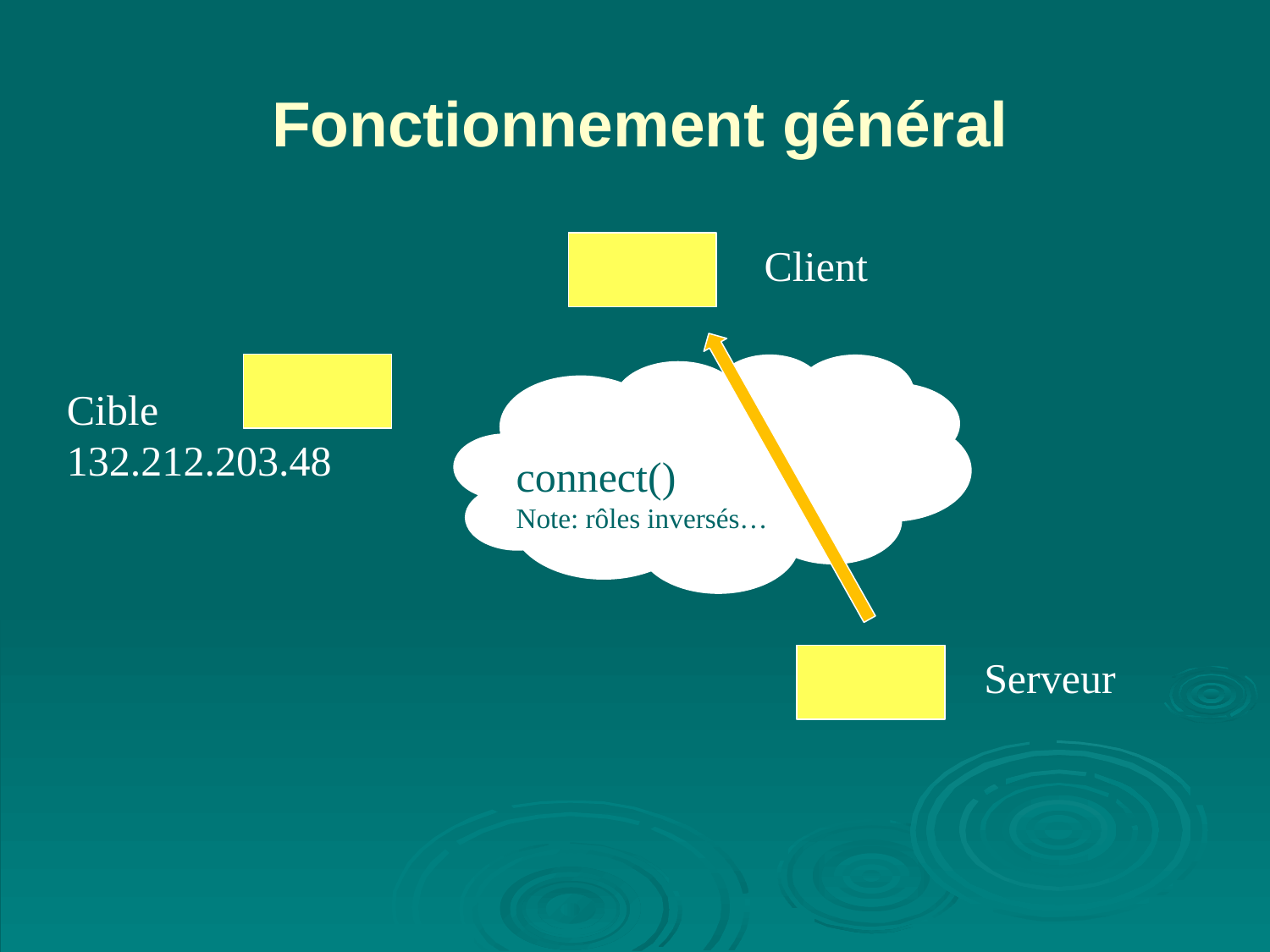

# Fonctionnement général

Client

Cible
132.212.203.48
connect()
Note: rôles inversés…

Serveur